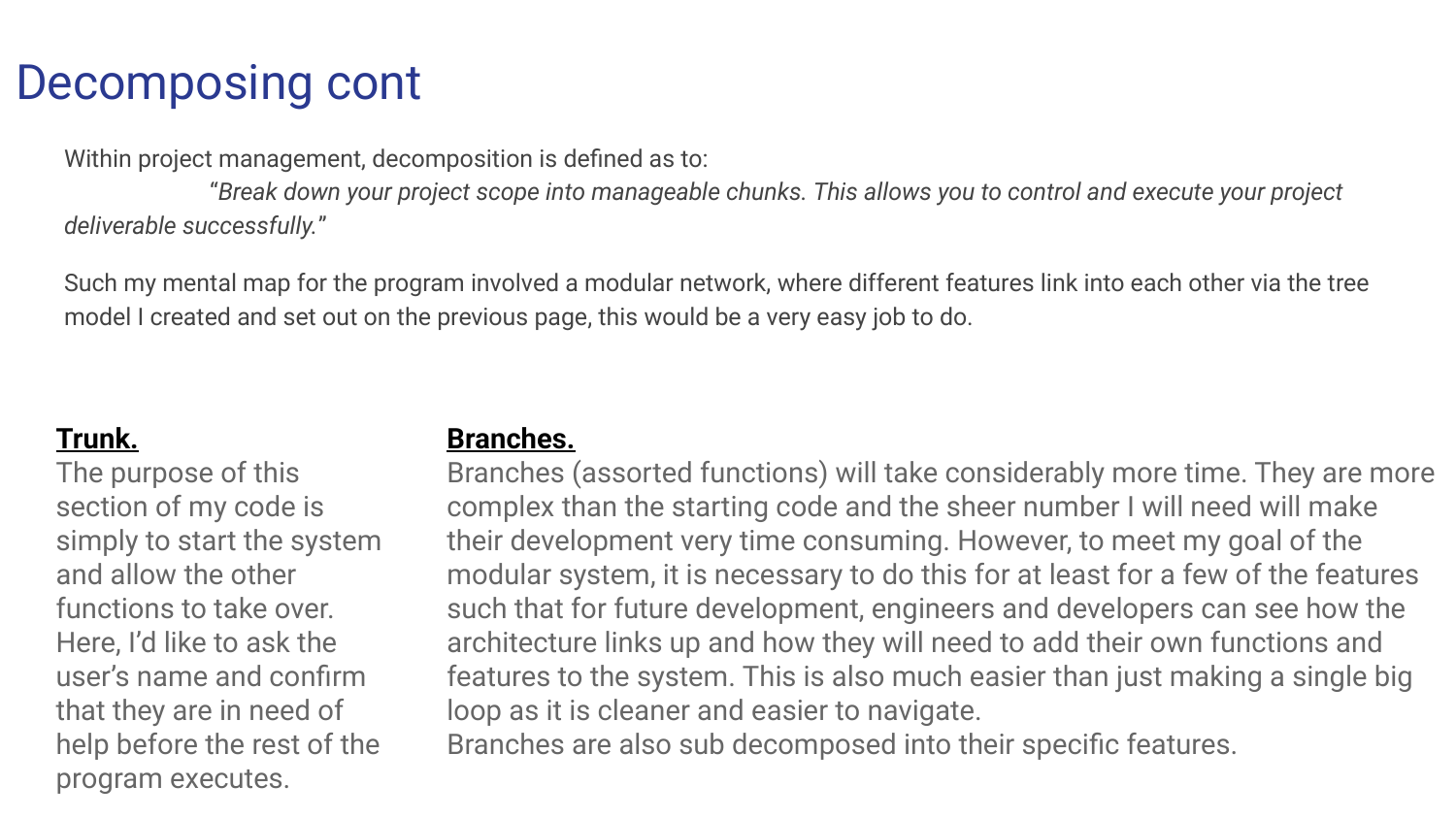

# Decomposing cont
Within project management, decomposition is defined as to:                                                                                         		“Break down your project scope into manageable chunks. This allows you to control and execute your project deliverable successfully.”
Such my mental map for the program involved a modular network, where different features link into each other via the tree model I created and set out on the previous page, this would be a very easy job to do.
Trunk.
The purpose of this section of my code is simply to start the system and allow the other functions to take over. Here, I’d like to ask the user’s name and confirm that they are in need of help before the rest of the program executes.
Branches.
Branches (assorted functions) will take considerably more time. They are more complex than the starting code and the sheer number I will need will make their development very time consuming. However, to meet my goal of the modular system, it is necessary to do this for at least for a few of the features such that for future development, engineers and developers can see how the architecture links up and how they will need to add their own functions and features to the system. This is also much easier than just making a single big loop as it is cleaner and easier to navigate.
Branches are also sub decomposed into their specific features.